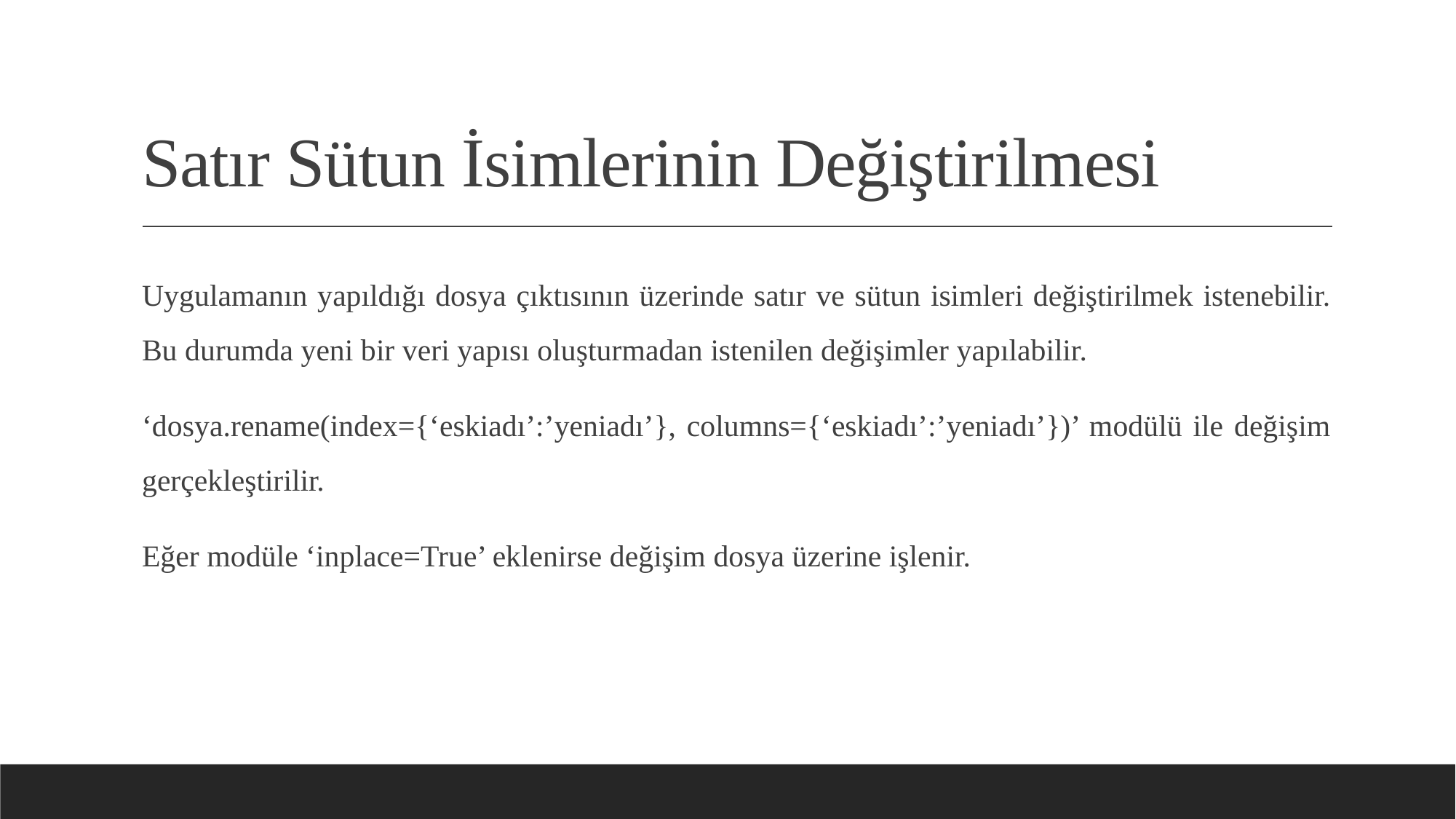

# Satır Sütun İsimlerinin Değiştirilmesi
Uygulamanın yapıldığı dosya çıktısının üzerinde satır ve sütun isimleri değiştirilmek istenebilir. Bu durumda yeni bir veri yapısı oluşturmadan istenilen değişimler yapılabilir.
‘dosya.rename(index={‘eskiadı’:’yeniadı’}, columns={‘eskiadı’:’yeniadı’})’ modülü ile değişim gerçekleştirilir.
Eğer modüle ‘inplace=True’ eklenirse değişim dosya üzerine işlenir.